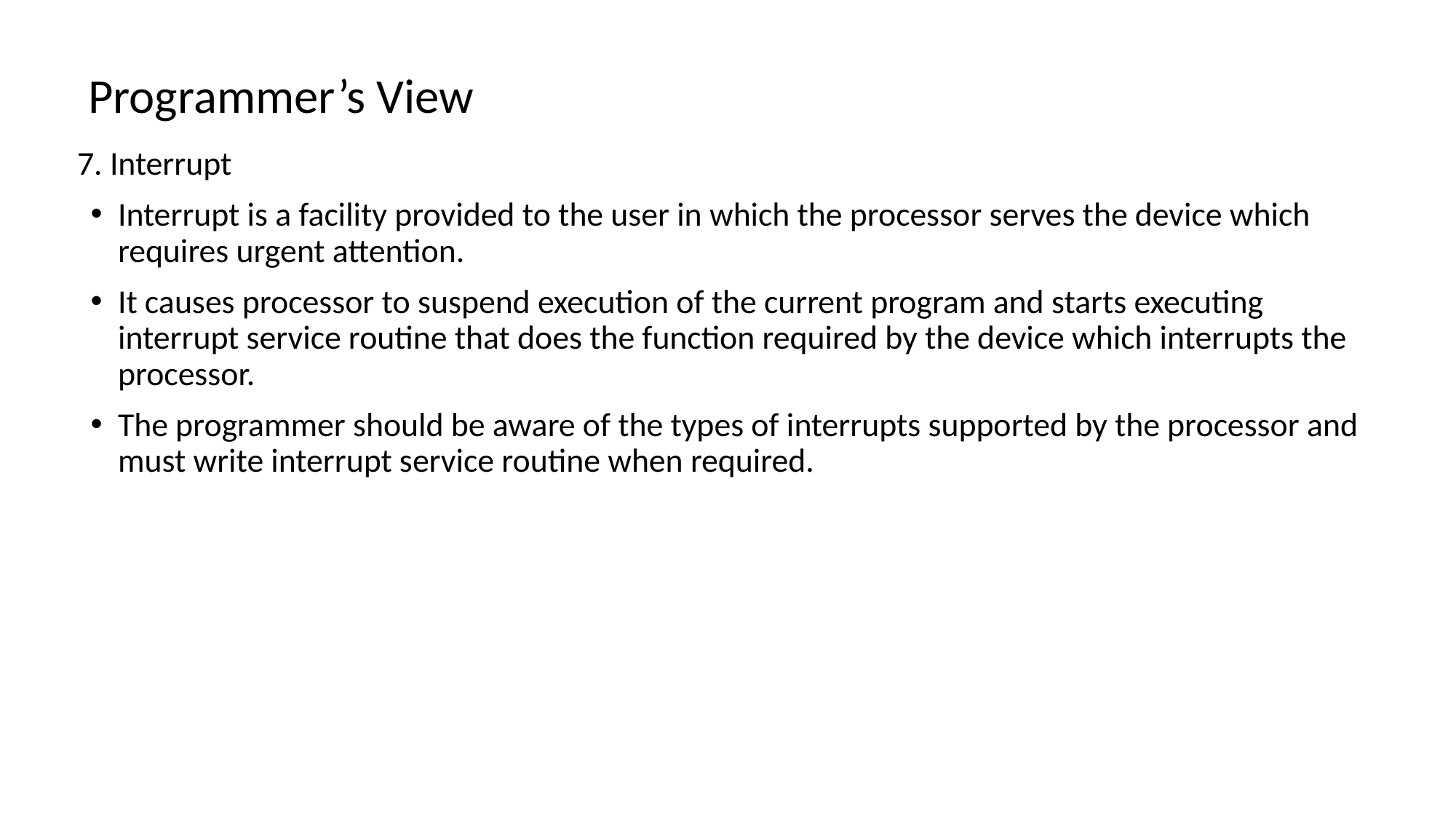

# Programmer’s View
7. Interrupt
Interrupt is a facility provided to the user in which the processor serves the device which requires urgent attention.
It causes processor to suspend execution of the current program and starts executing interrupt service routine that does the function required by the device which interrupts the processor.
The programmer should be aware of the types of interrupts supported by the processor and must write interrupt service routine when required.